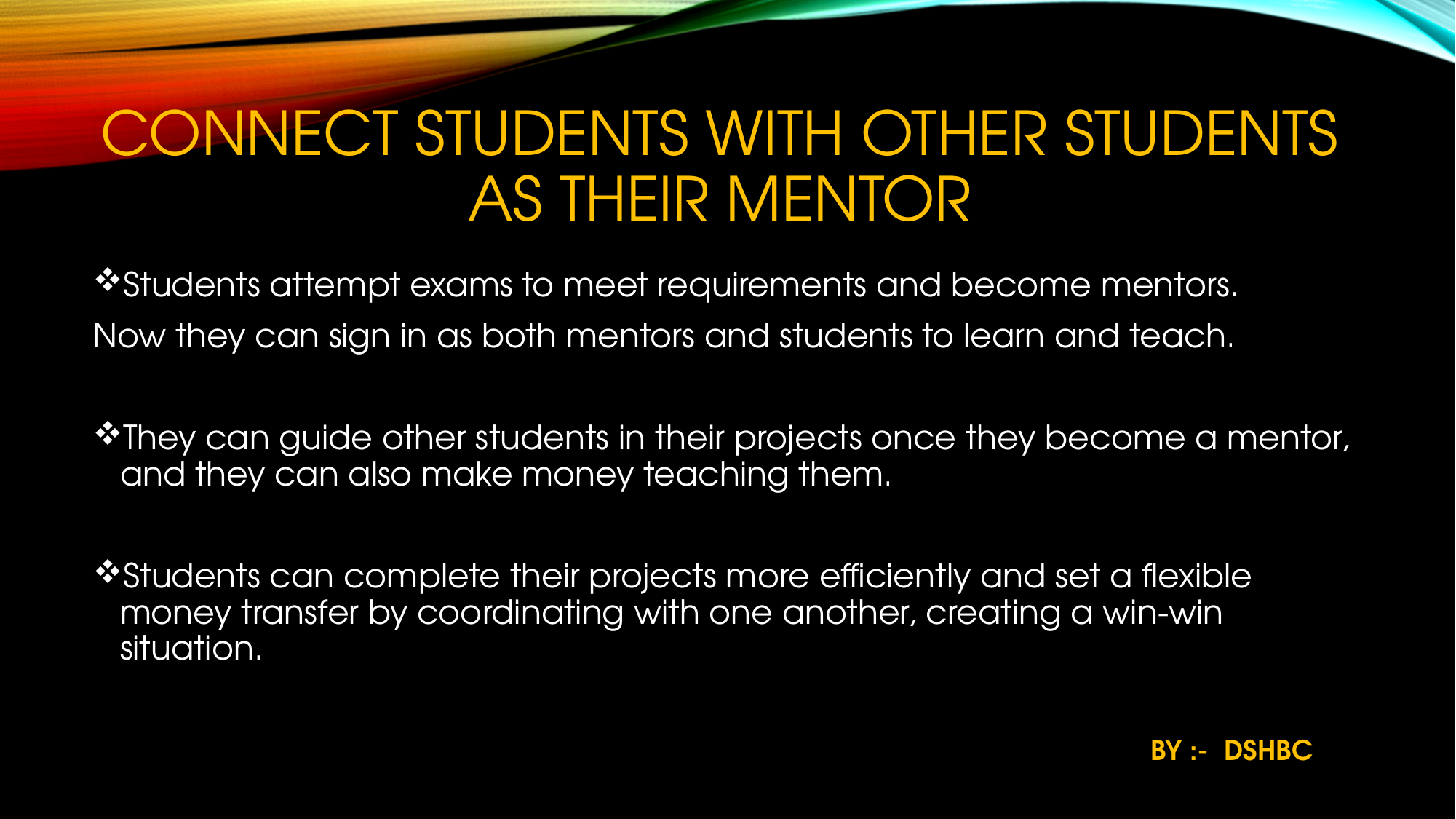

# CONNECT STUDENTS WITH OTHER STUDENTS AS THEIR MENTOR
Students attempt exams to meet requirements and become mentors.
Now they can sign in as both mentors and students to learn and teach.

They can guide other students in their projects once they become a mentor, and they can also make money teaching them.

Students can complete their projects more efficiently and set a flexible money transfer by coordinating with one another, creating a win-win situation.

BY :-  DSHBC